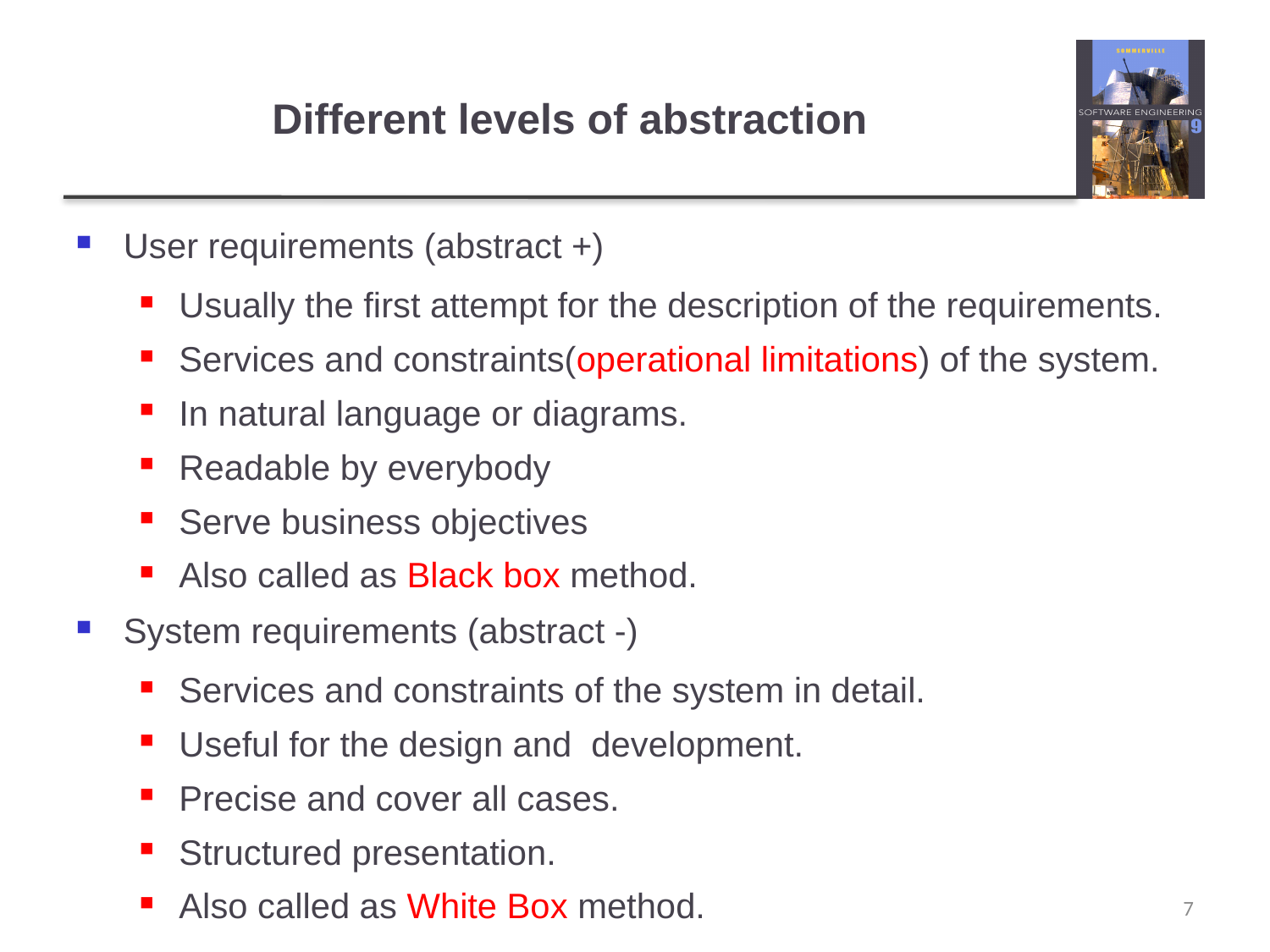

# Different levels of abstraction
User requirements (abstract +)
Usually the first attempt for the description of the requirements.
Services and constraints(operational limitations) of the system.
In natural language or diagrams.
Readable by everybody
Serve business objectives
Also called as Black box method.
System requirements (abstract -)
Services and constraints of the system in detail.
Useful for the design and  development.
Precise and cover all cases.
Structured presentation.
Also called as White Box method.

7